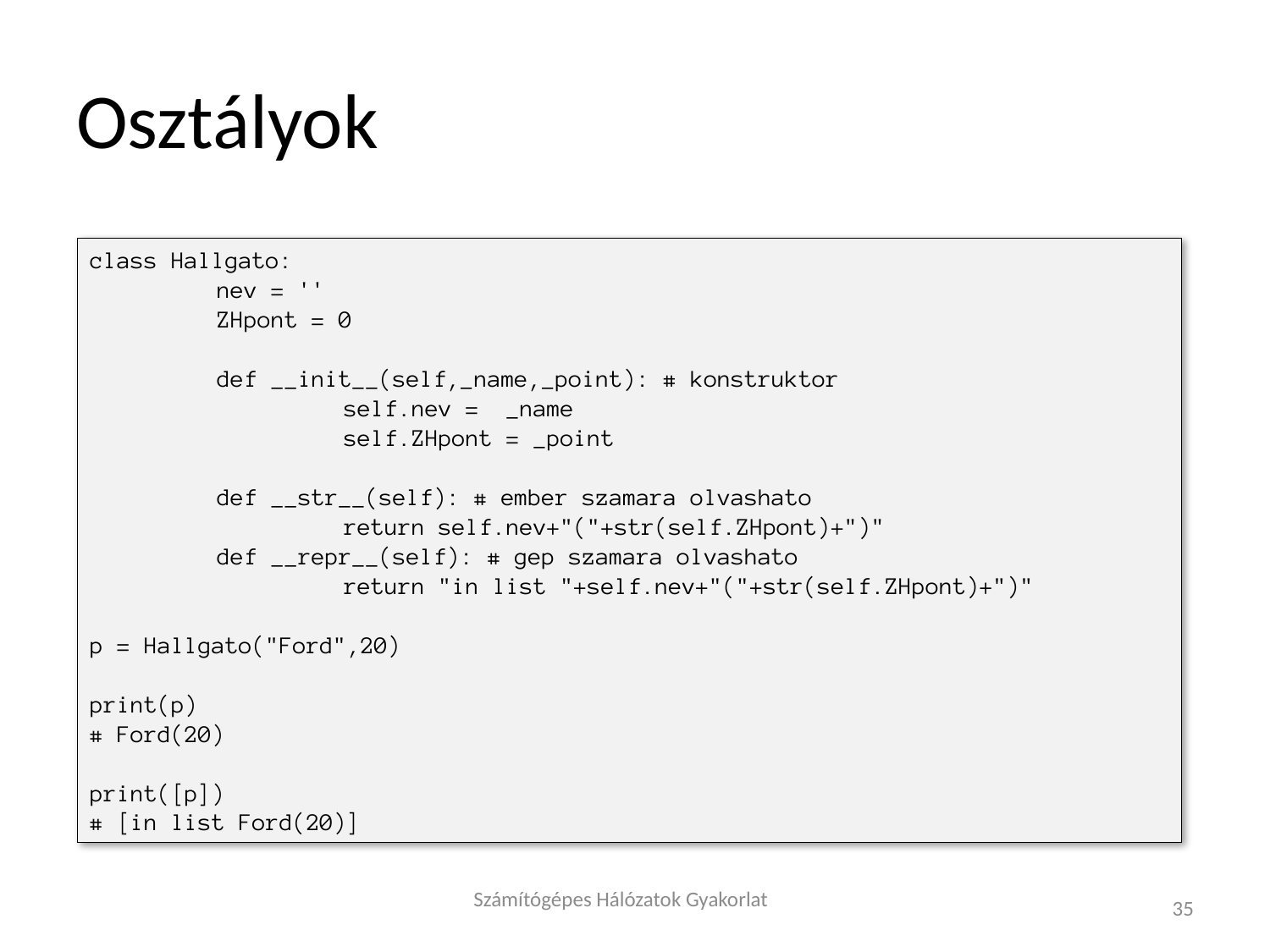

# Osztályok
class Hallgato:
	nev = ''
	ZHpont = 0

	def __init__(self,_name,_point): # konstruktor
		self.nev =  _name
		self.ZHpont = _point

	def __str__(self): # ember szamara olvashato
		return self.nev+"("+str(self.ZHpont)+")"
	def __repr__(self): # gep szamara olvashato
		return "in list "+self.nev+"("+str(self.ZHpont)+")"

p = Hallgato("Ford",20)

print(p)
# Ford(20)

print([p])
# [in list Ford(20)]
Számítógépes Hálózatok Gyakorlat
35